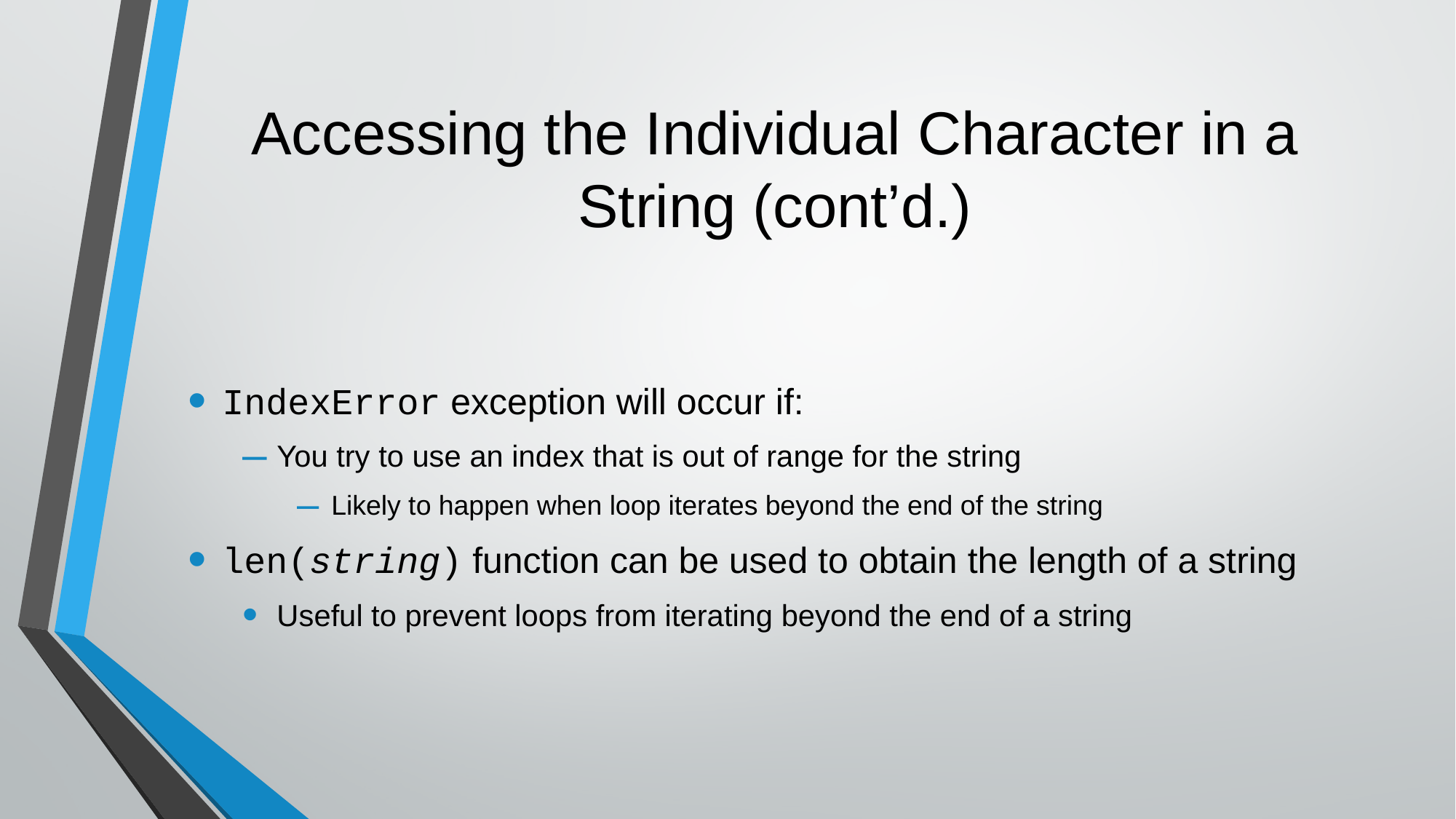

# Accessing the Individual Character in a String (cont’d.)
IndexError exception will occur if:
You try to use an index that is out of range for the string
Likely to happen when loop iterates beyond the end of the string
len(string) function can be used to obtain the length of a string
Useful to prevent loops from iterating beyond the end of a string